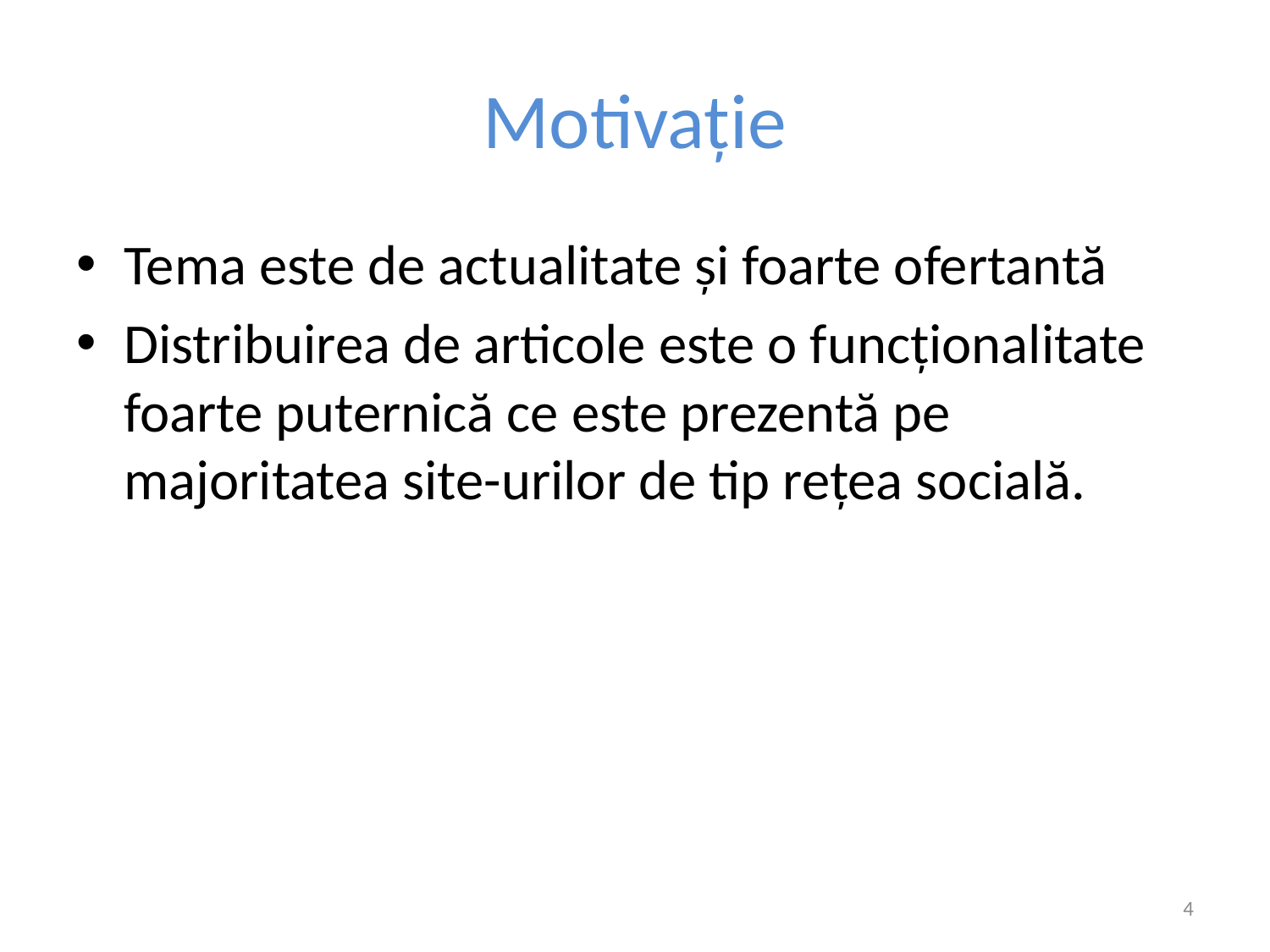

# Motivație
Tema este de actualitate și foarte ofertantă
Distribuirea de articole este o funcționalitate foarte puternică ce este prezentă pe majoritatea site-urilor de tip rețea socială.

4